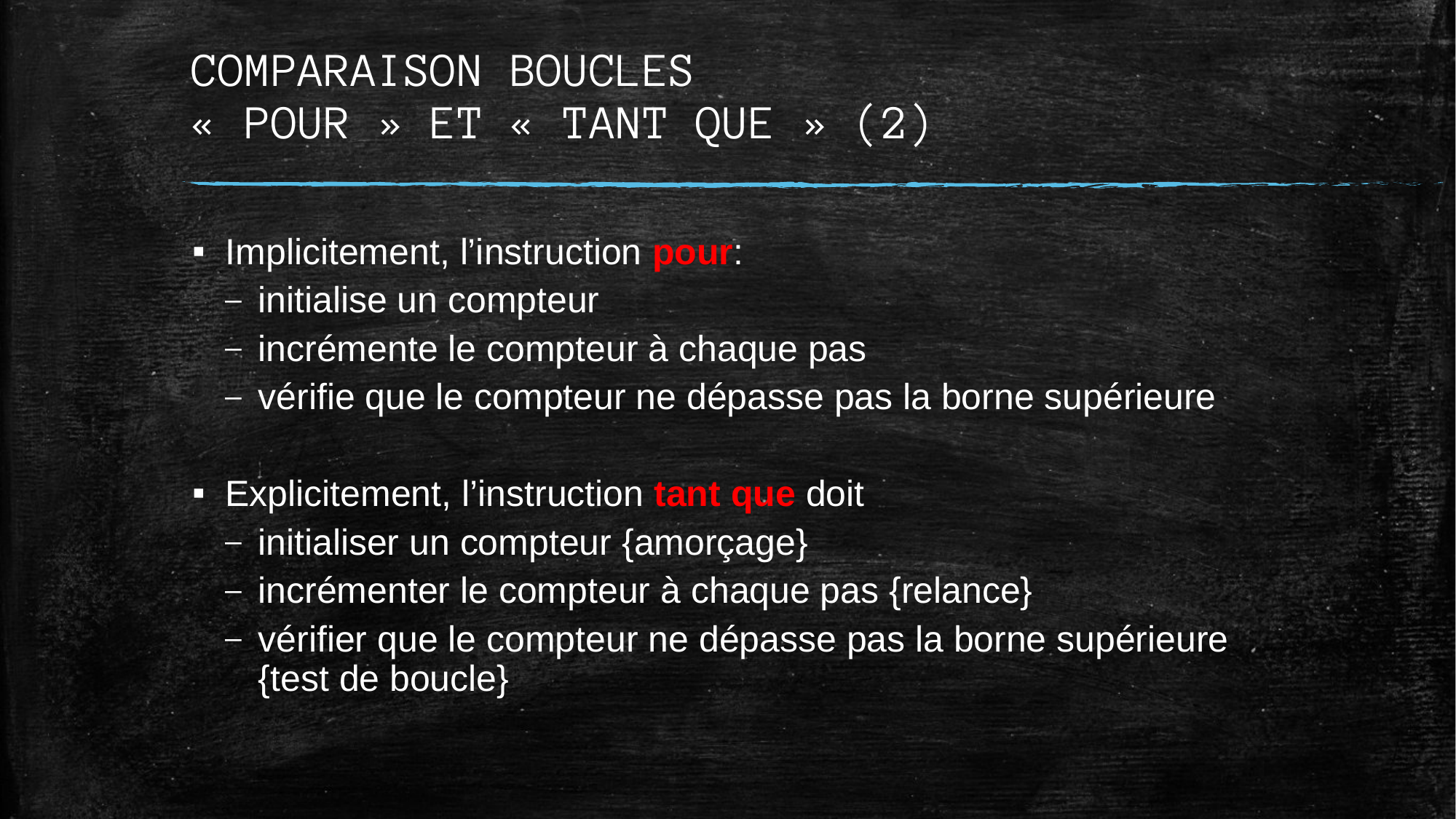

# COMPARAISON BOUCLES « POUR » ET « TANT QUE » (2)
Implicitement, l’instruction pour:
initialise un compteur
incrémente le compteur à chaque pas
vérifie que le compteur ne dépasse pas la borne supérieure

Explicitement, l’instruction tant que doit
initialiser un compteur {amorçage}
incrémenter le compteur à chaque pas {relance}
vérifier que le compteur ne dépasse pas la borne supérieure {test de boucle}